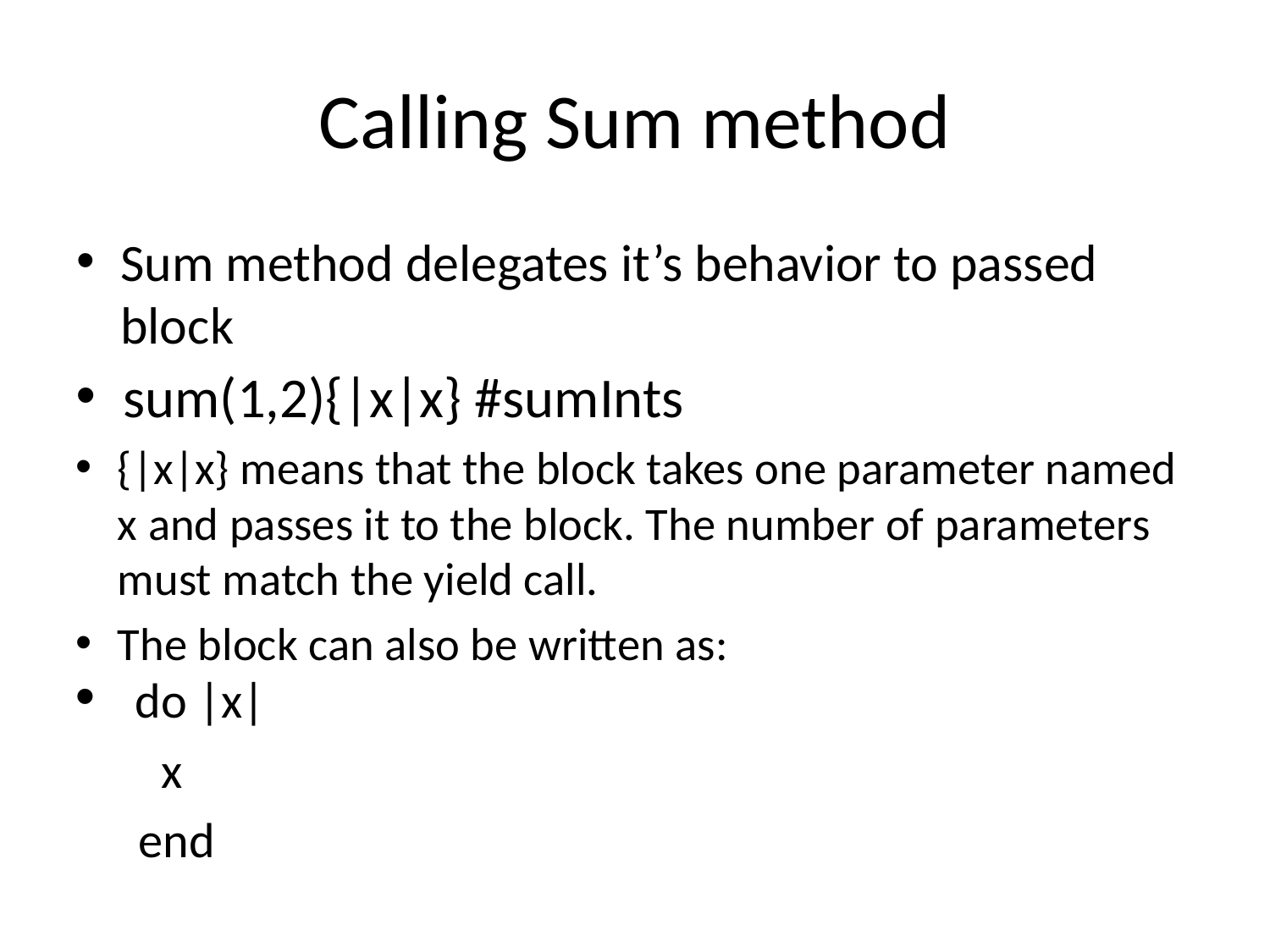

# Calling Sum method
Sum method delegates it’s behavior to passed block
sum(1,2){|x|x} #sumInts
{|x|x} means that the block takes one parameter named x and passes it to the block. The number of parameters must match the yield call.
The block can also be written as:
 do |x|
  x
end